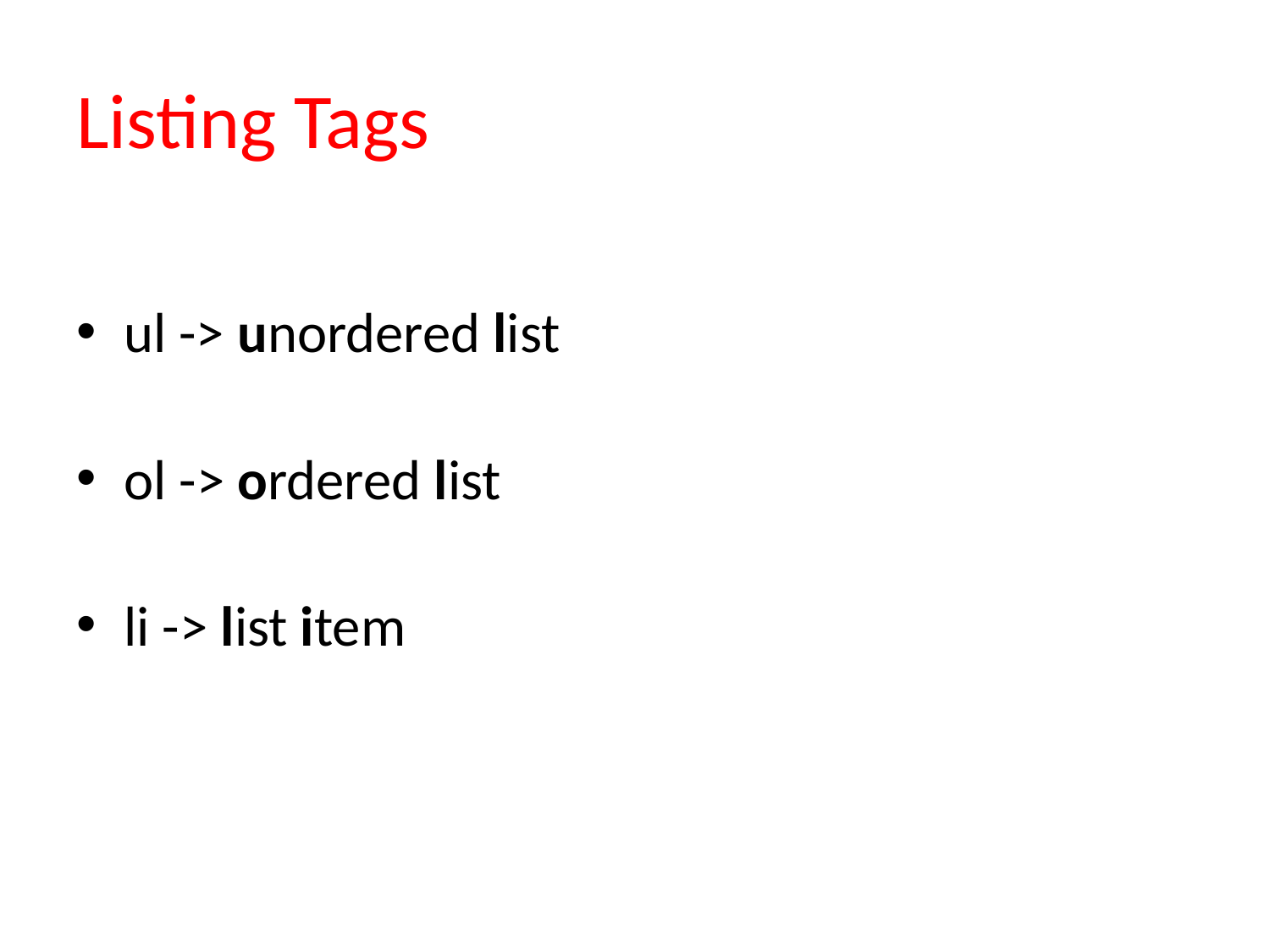

# Listing Tags
ul -> unordered list
ol -> ordered list
li -> list item